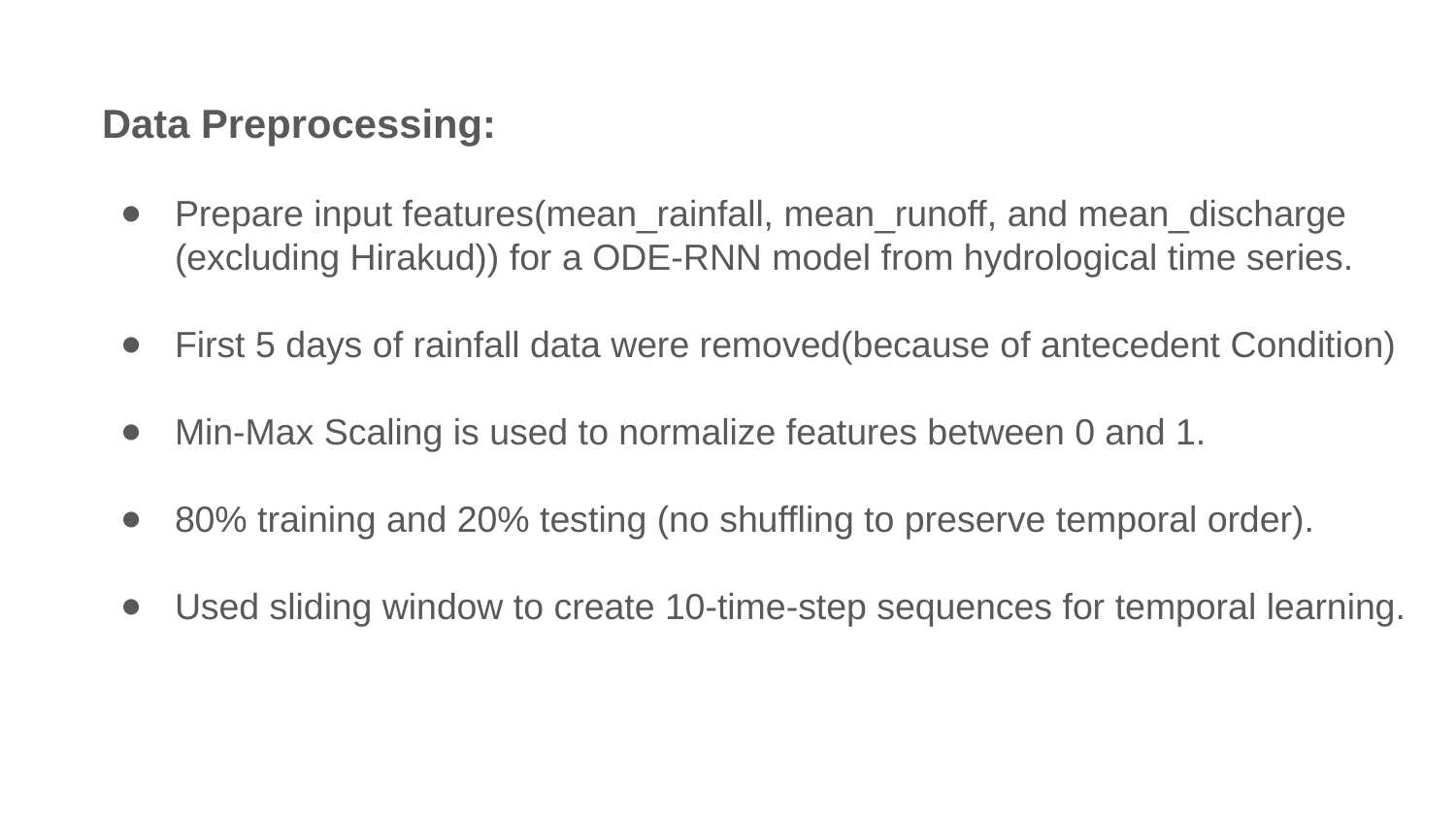

Data Preprocessing:

Prepare input features(mean_rainfall, mean_runoff, and mean_discharge (excluding Hirakud)) for a ODE-RNN model from hydrological time series.

First 5 days of rainfall data were removed(because of antecedent Condition)

Min-Max Scaling is used to normalize features between 0 and 1.

80% training and 20% testing (no shuffling to preserve temporal order).

Used sliding window to create 10-time-step sequences for temporal learning.